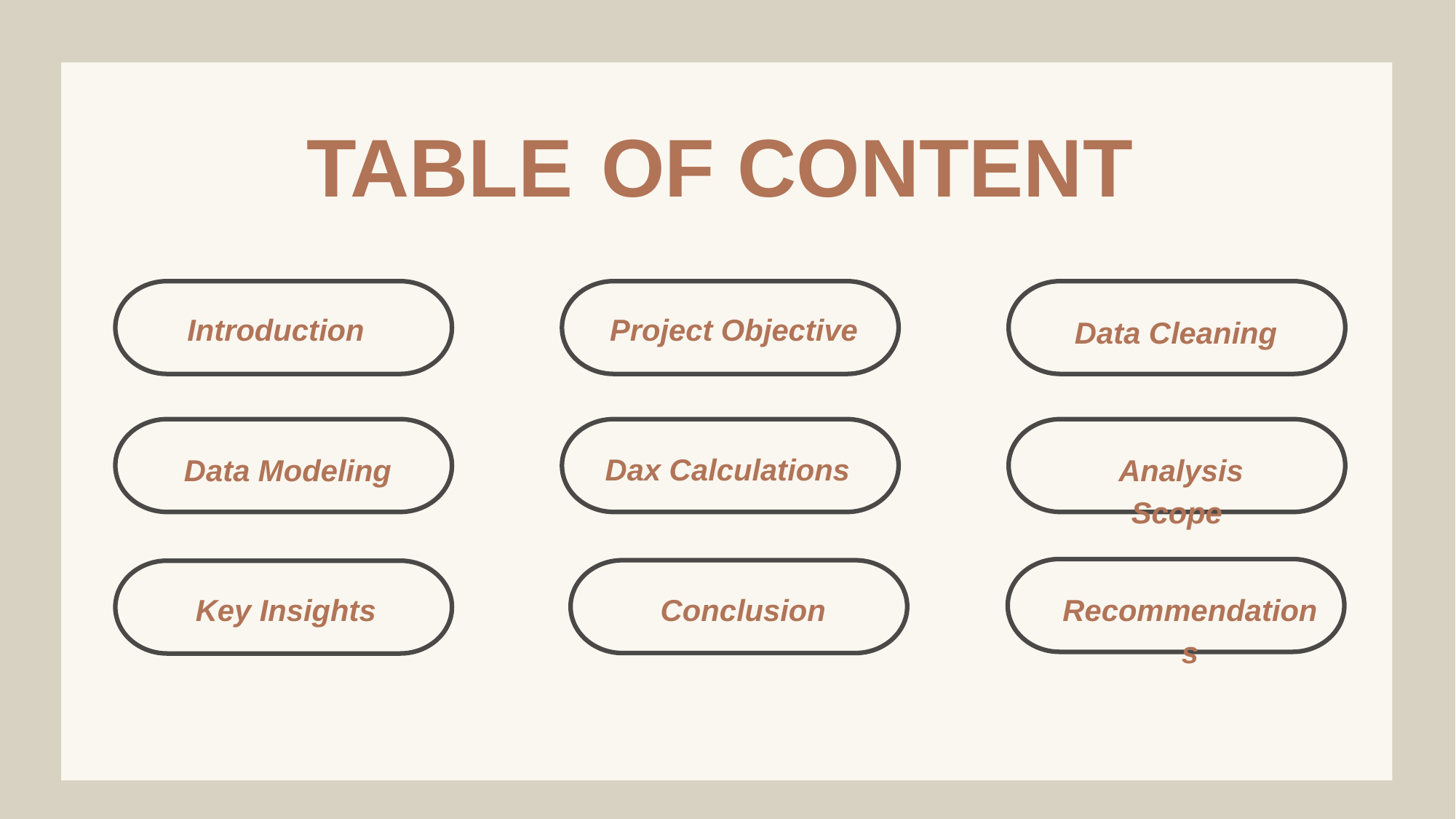

TABLE OF CONTENT

 Project Objective
 Introduction
Data Cleaning

 Dax Calculations
 Data Modeling
 Analysis Scope

 Recommendations
 Conclusion
 Key Insights